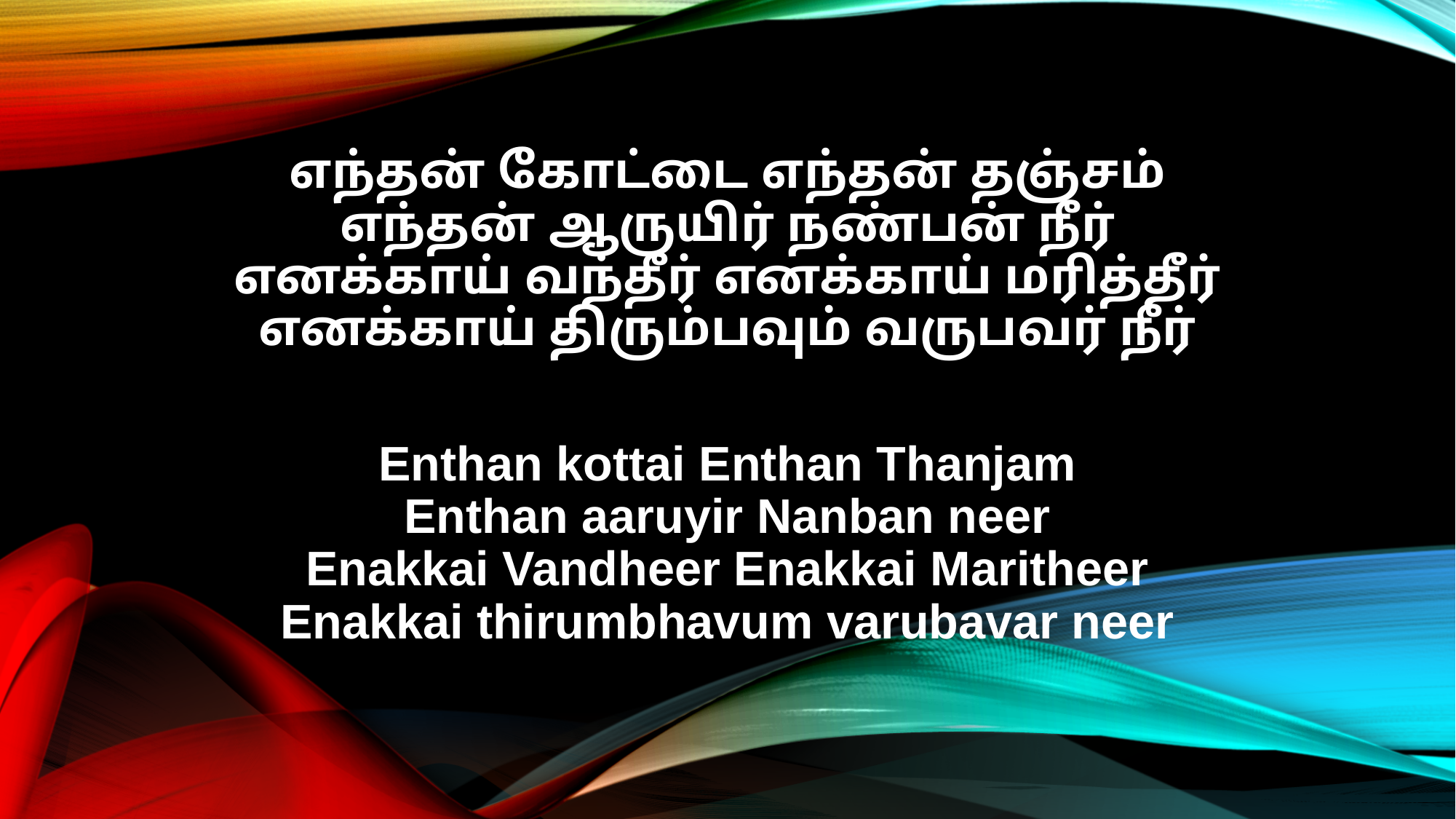

எந்தன் கோட்டை எந்தன் தஞ்சம்
எந்தன் ஆருயிர் நண்பன் நீர்
எனக்காய் வந்தீர் எனக்காய் மரித்தீர்
எனக்காய் திரும்பவும் வருபவர் நீர்

Enthan kottai Enthan Thanjam
Enthan aaruyir Nanban neer
Enakkai Vandheer Enakkai Maritheer
Enakkai thirumbhavum varubavar neer